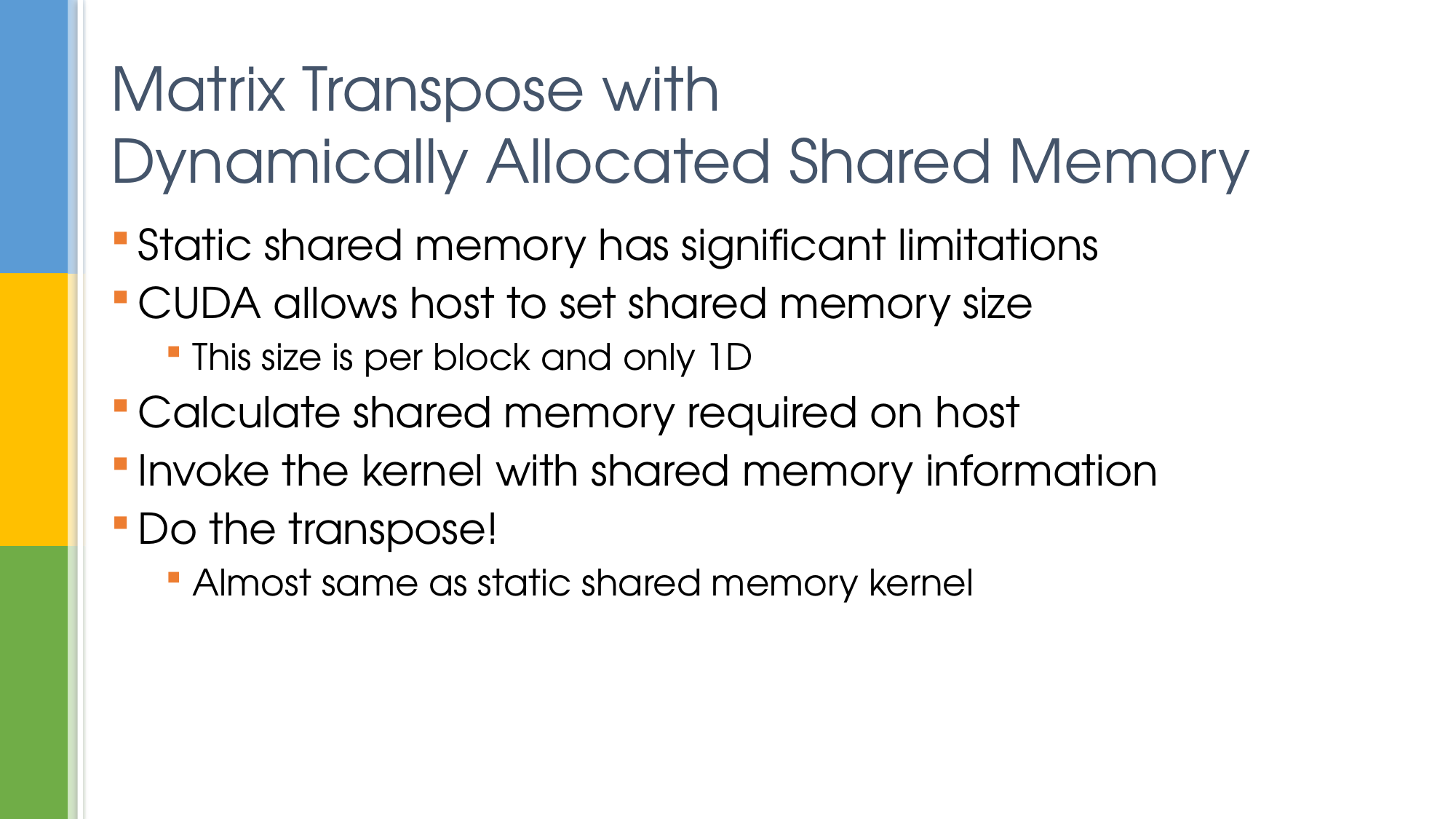

# Matrix Transpose with Dynamically Allocated Shared Memory
Static shared memory has significant limitations
CUDA allows host to set shared memory size
This size is per block and only 1D
Calculate shared memory required on host
Invoke the kernel with shared memory information
Do the transpose!
Almost same as static shared memory kernel